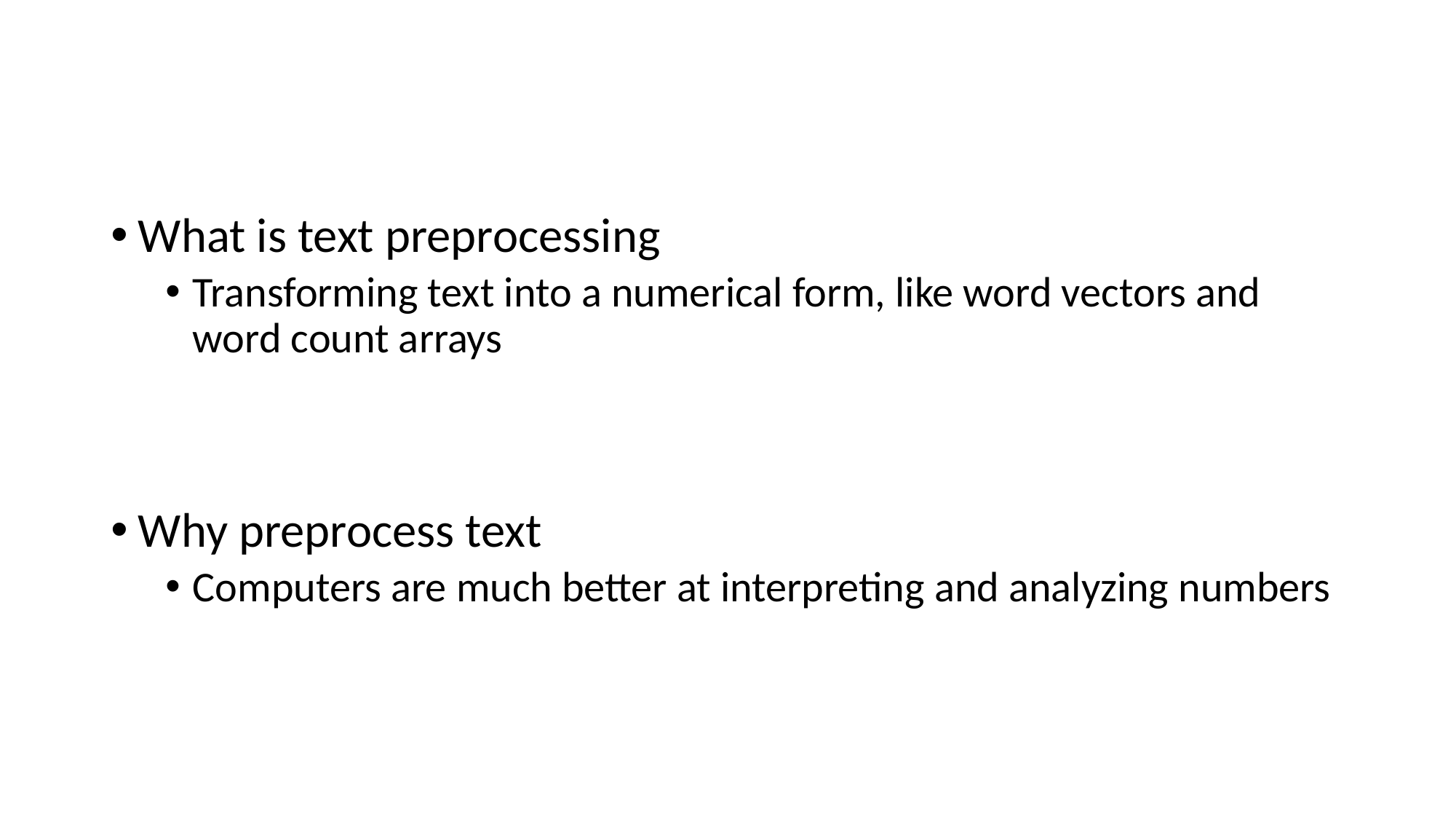

What is text preprocessing
Transforming text into a numerical form, like word vectors and word count arrays

Why preprocess text
Computers are much better at interpreting and analyzing numbers